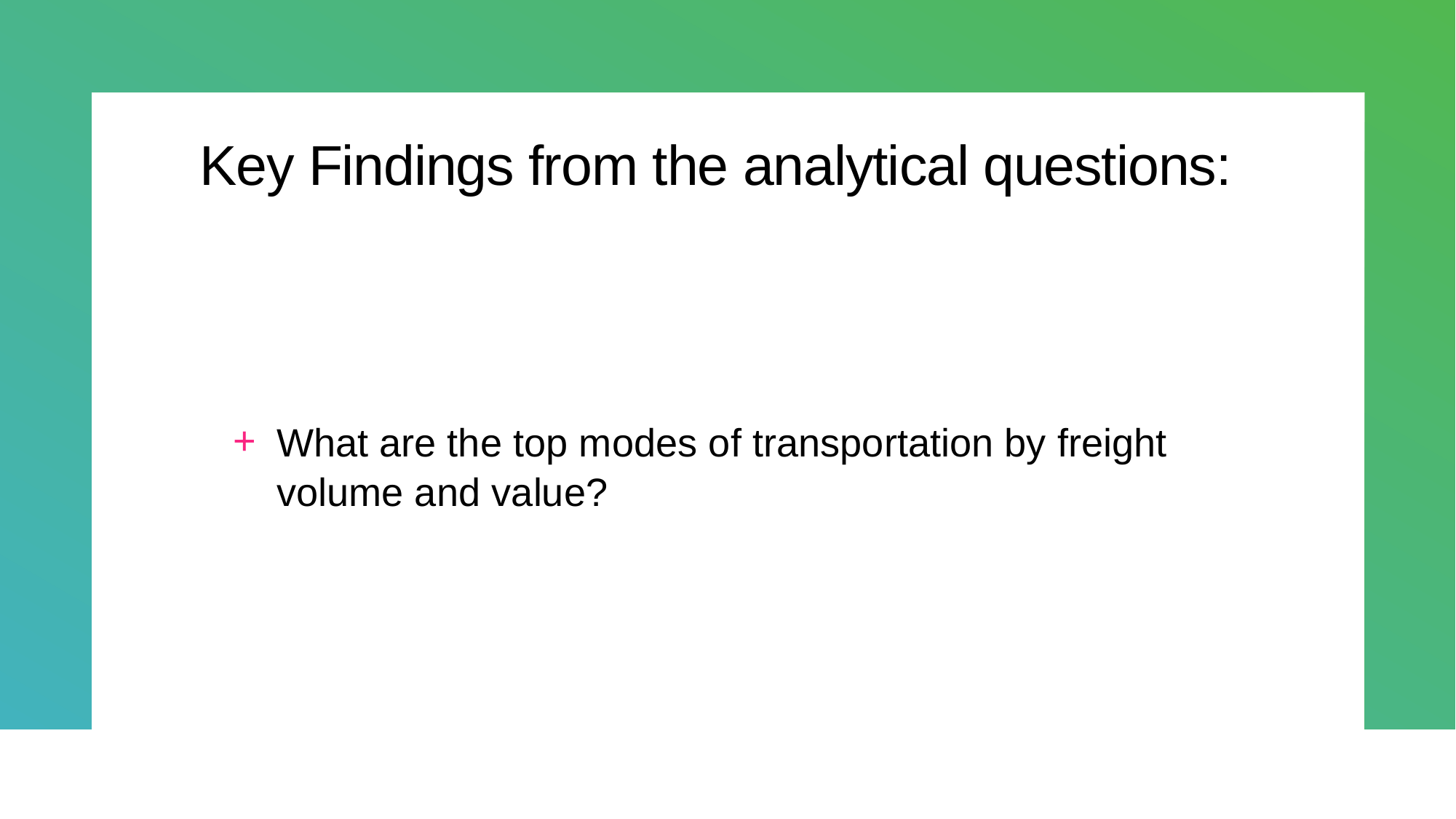

# Key Findings from the analytical questions:
What are the top modes of transportation by freight volume and value?